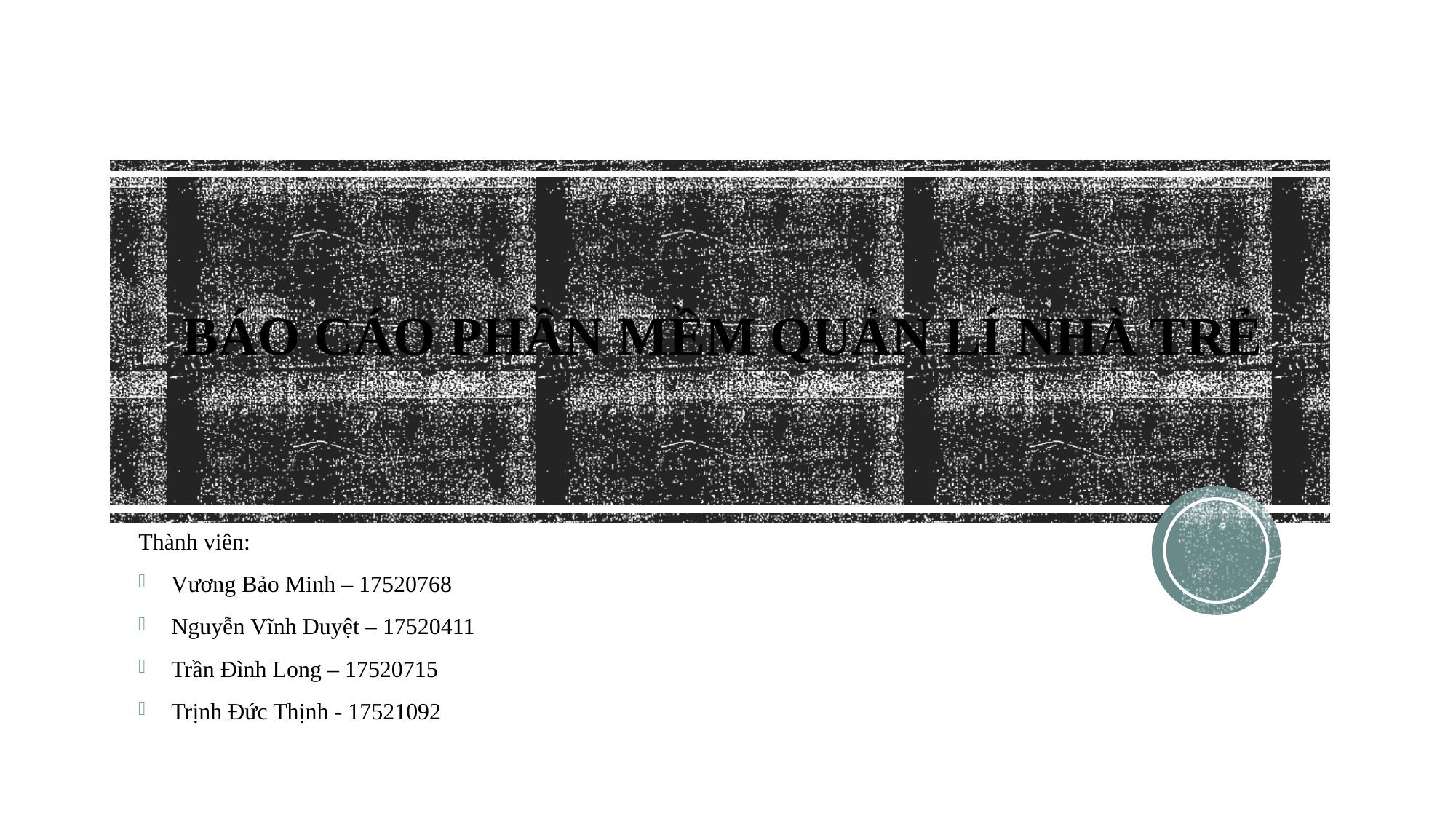

# BÁO CÁO PHẦN MỀM QUẢN LÍ NHÀ TRẺ
Thành viên:
Vương Bảo Minh – 17520768
Nguyễn Vĩnh Duyệt – 17520411
Trần Đình Long – 17520715
Trịnh Đức Thịnh - 17521092